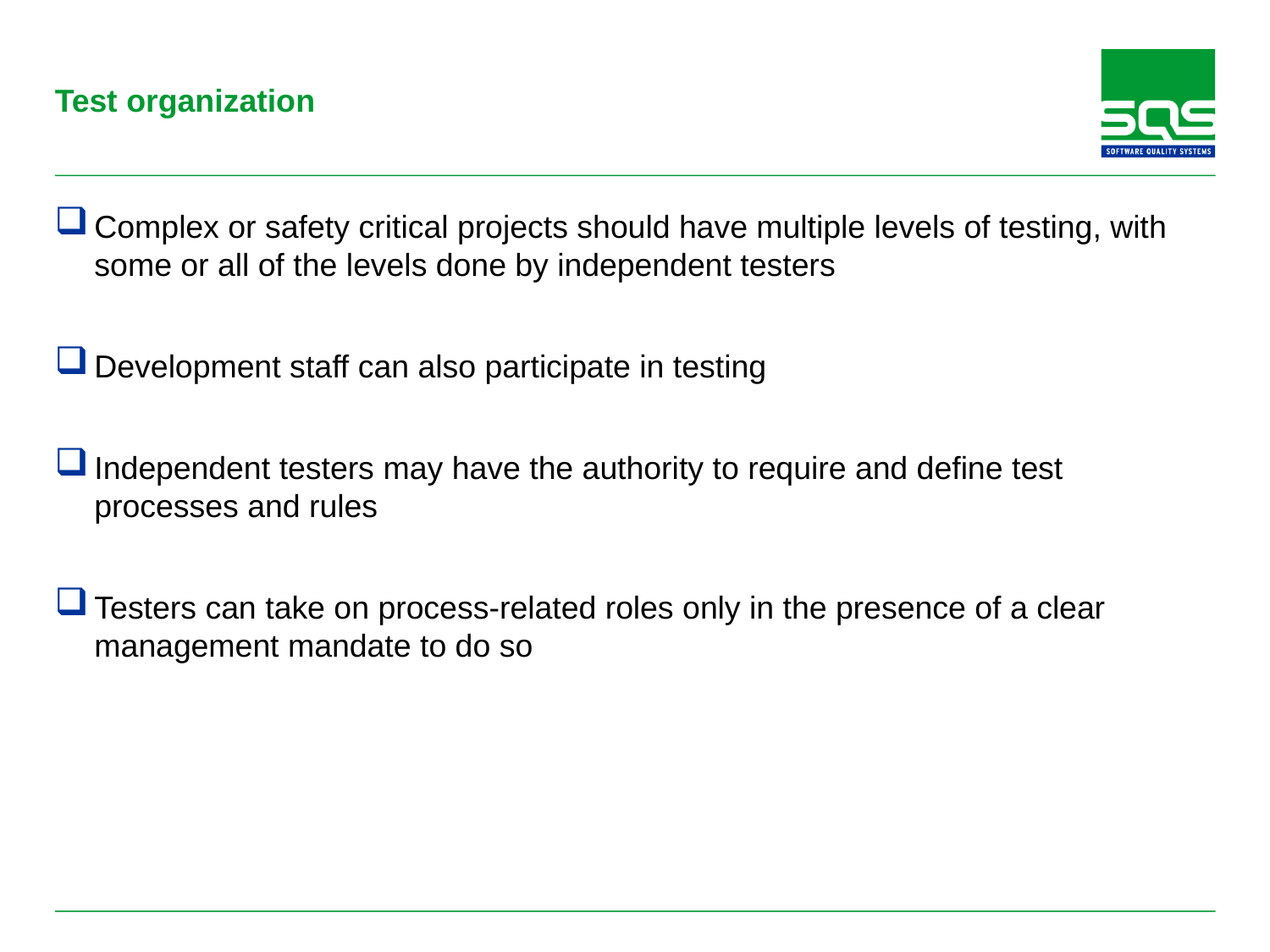

# Test organization
Complex or safety critical projects should have multiple levels of testing, with some or all of the levels done by independent testers

Development staff can also participate in testing

Independent testers may have the authority to require and define test processes and rules

Testers can take on process-related roles only in the presence of a clear management mandate to do so